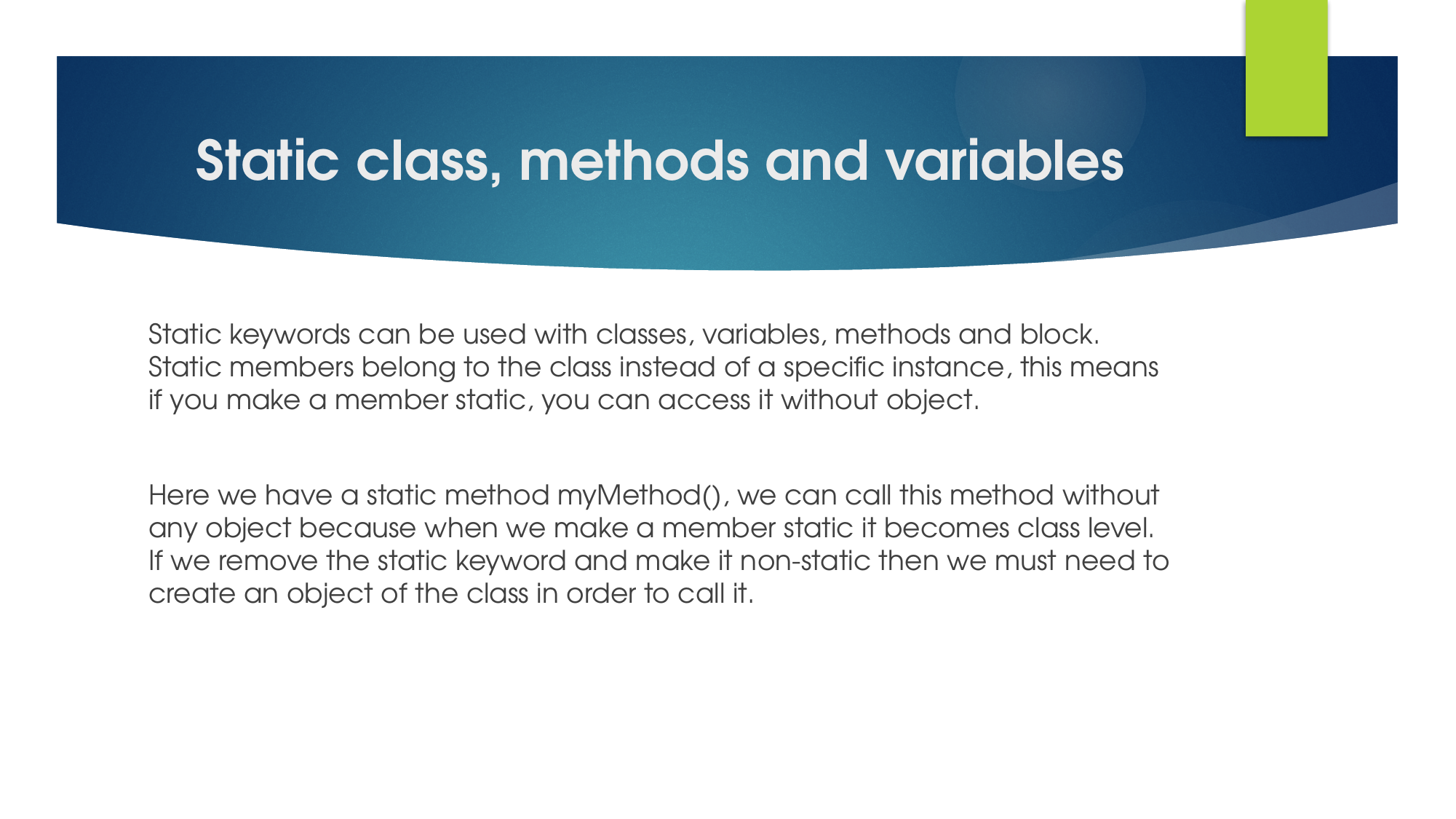

# Static class, methods and variables
Static keywords can be used with classes, variables, methods and block. Static members belong to the class instead of a specific instance, this means if you make a member static, you can access it without object.

Here we have a static method myMethod(), we can call this method without any object because when we make a member static it becomes class level. If we remove the static keyword and make it non-static then we must need to create an object of the class in order to call it.